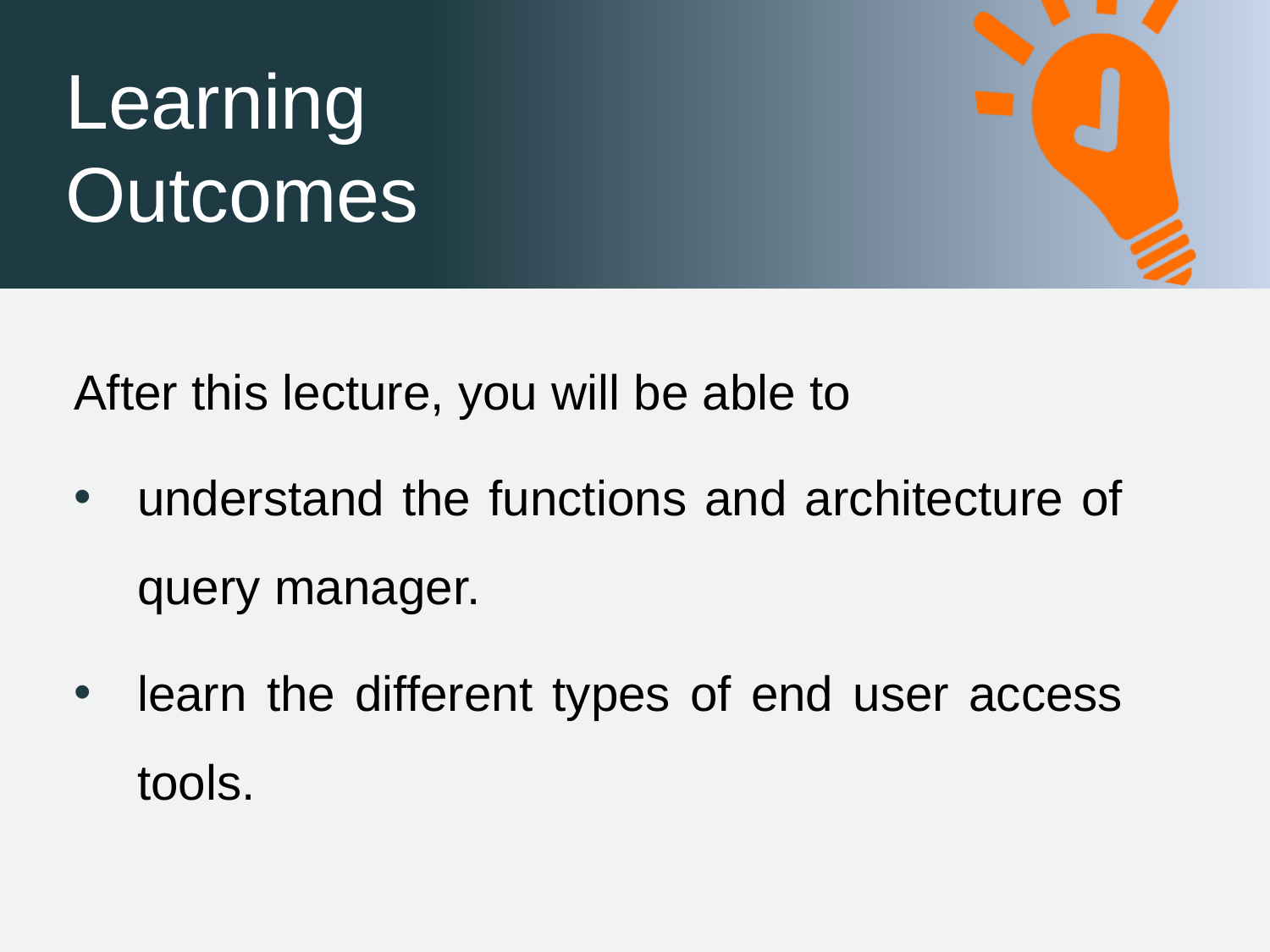

After this lecture, you will be able to
understand the functions and architecture of query manager.
learn the different types of end user access tools.